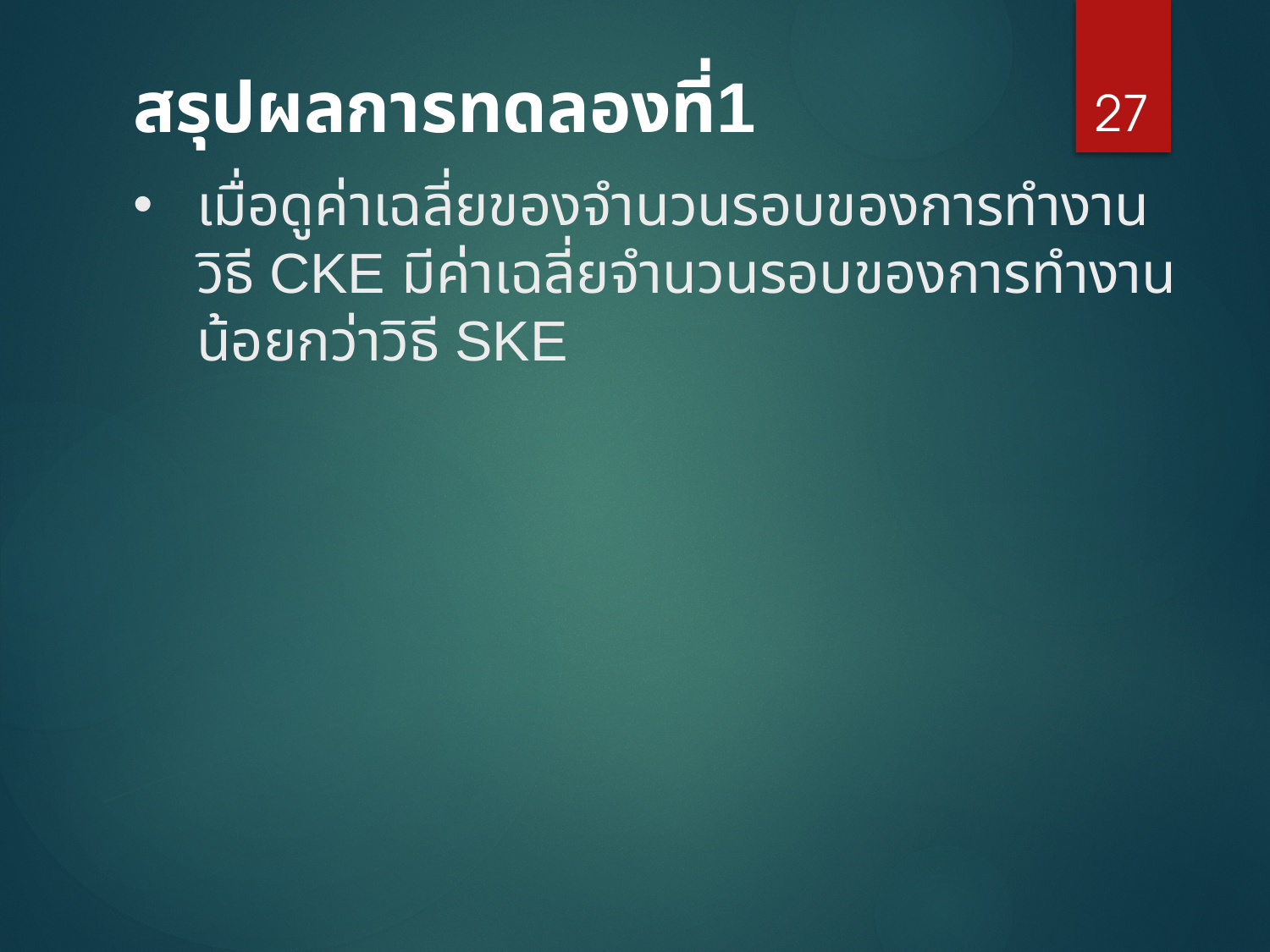

27
# สรุปผลการทดลองที่1
เมื่อดูค่าเฉลี่ยของจำนวนรอบของการทำงาน วิธี CKE มีค่าเฉลี่ยจำนวนรอบของการทำงานน้อยกว่าวิธี SKE